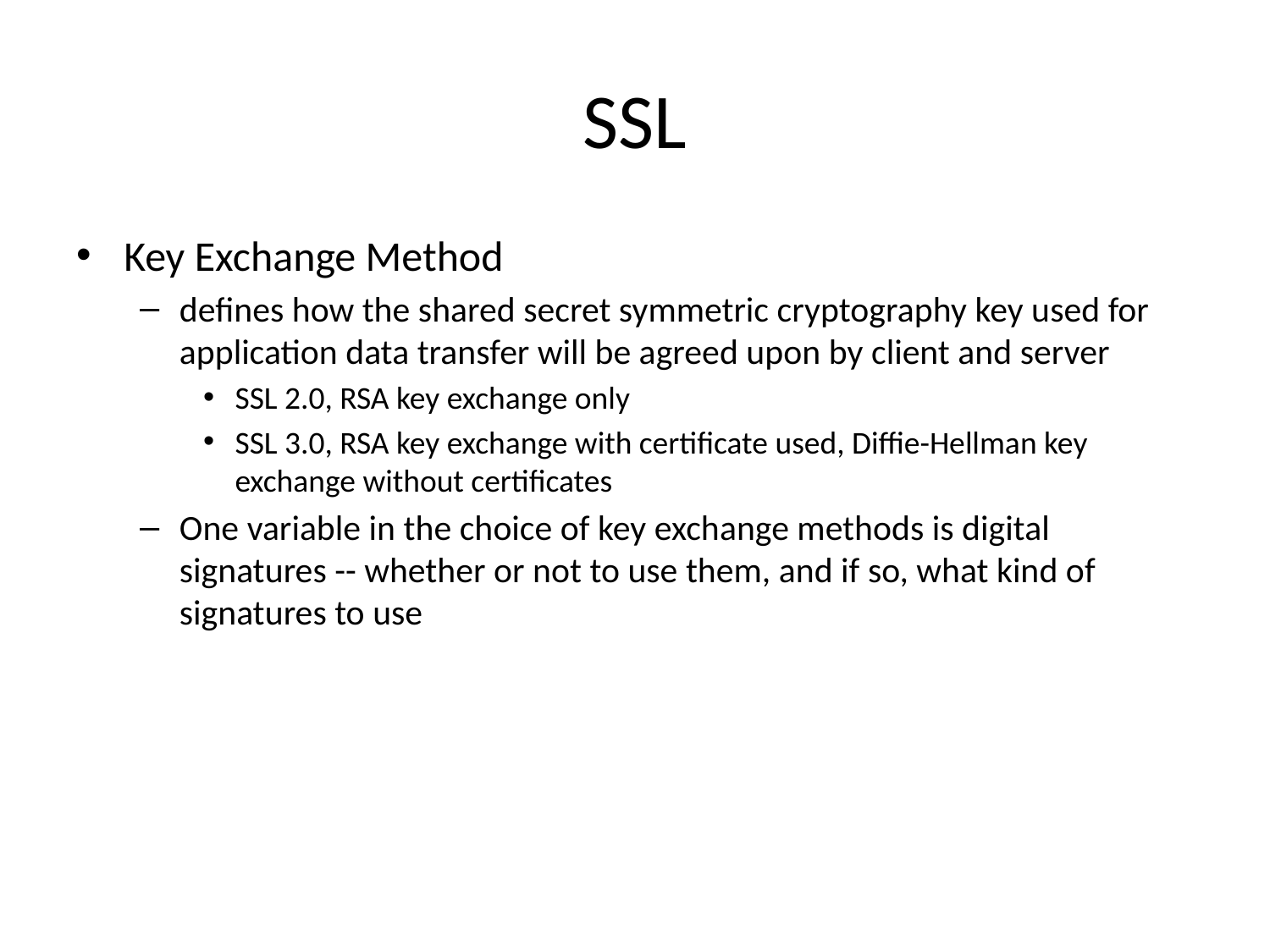

# SSL
Key Exchange Method
defines how the shared secret symmetric cryptography key used for application data transfer will be agreed upon by client and server
SSL 2.0, RSA key exchange only
SSL 3.0, RSA key exchange with certificate used, Diffie-Hellman key exchange without certificates
One variable in the choice of key exchange methods is digital signatures -- whether or not to use them, and if so, what kind of signatures to use